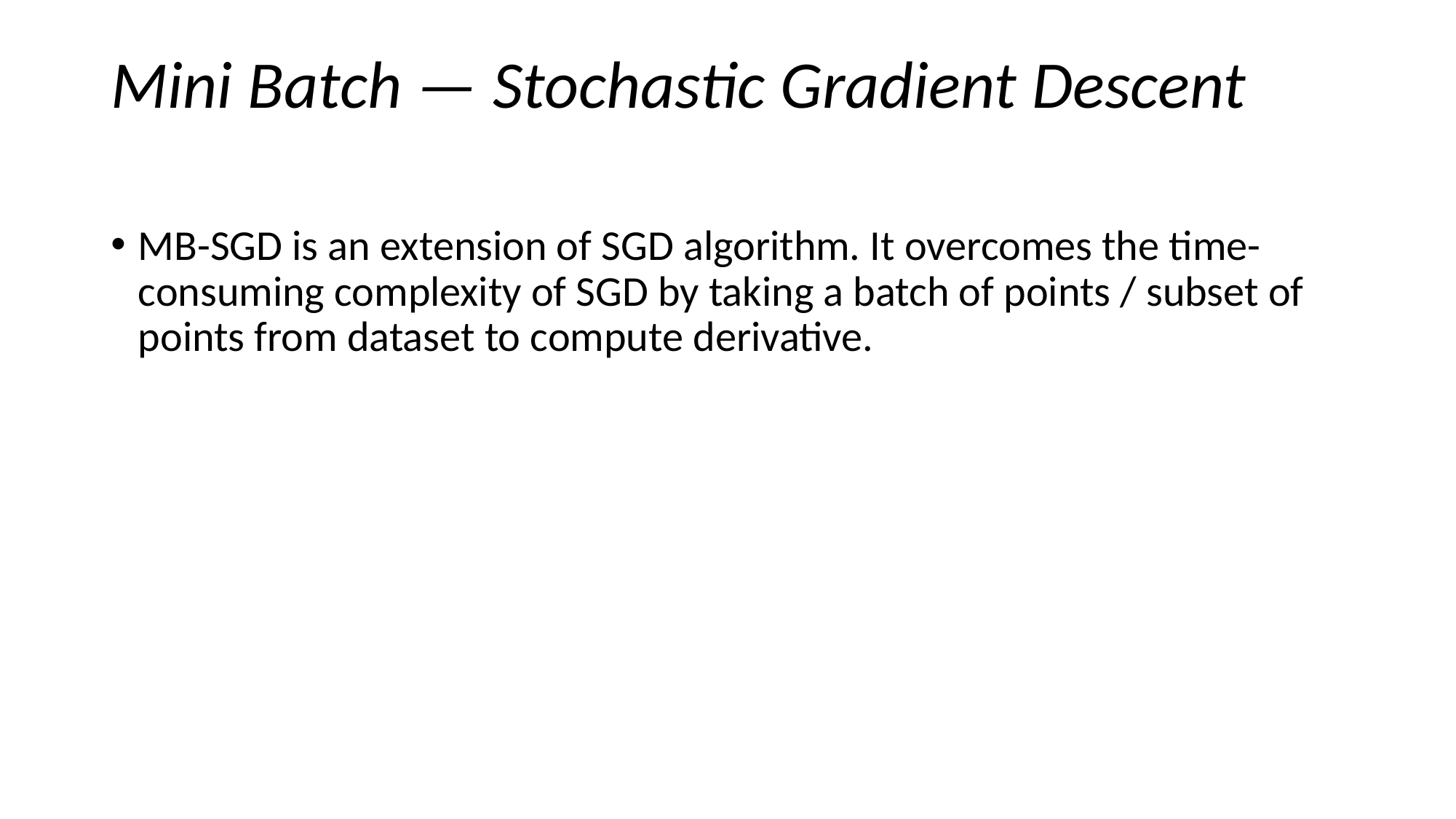

# Mini Batch — Stochastic Gradient Descent

MB-SGD is an extension of SGD algorithm. It overcomes the time-consuming complexity of SGD by taking a batch of points / subset of points from dataset to compute derivative.